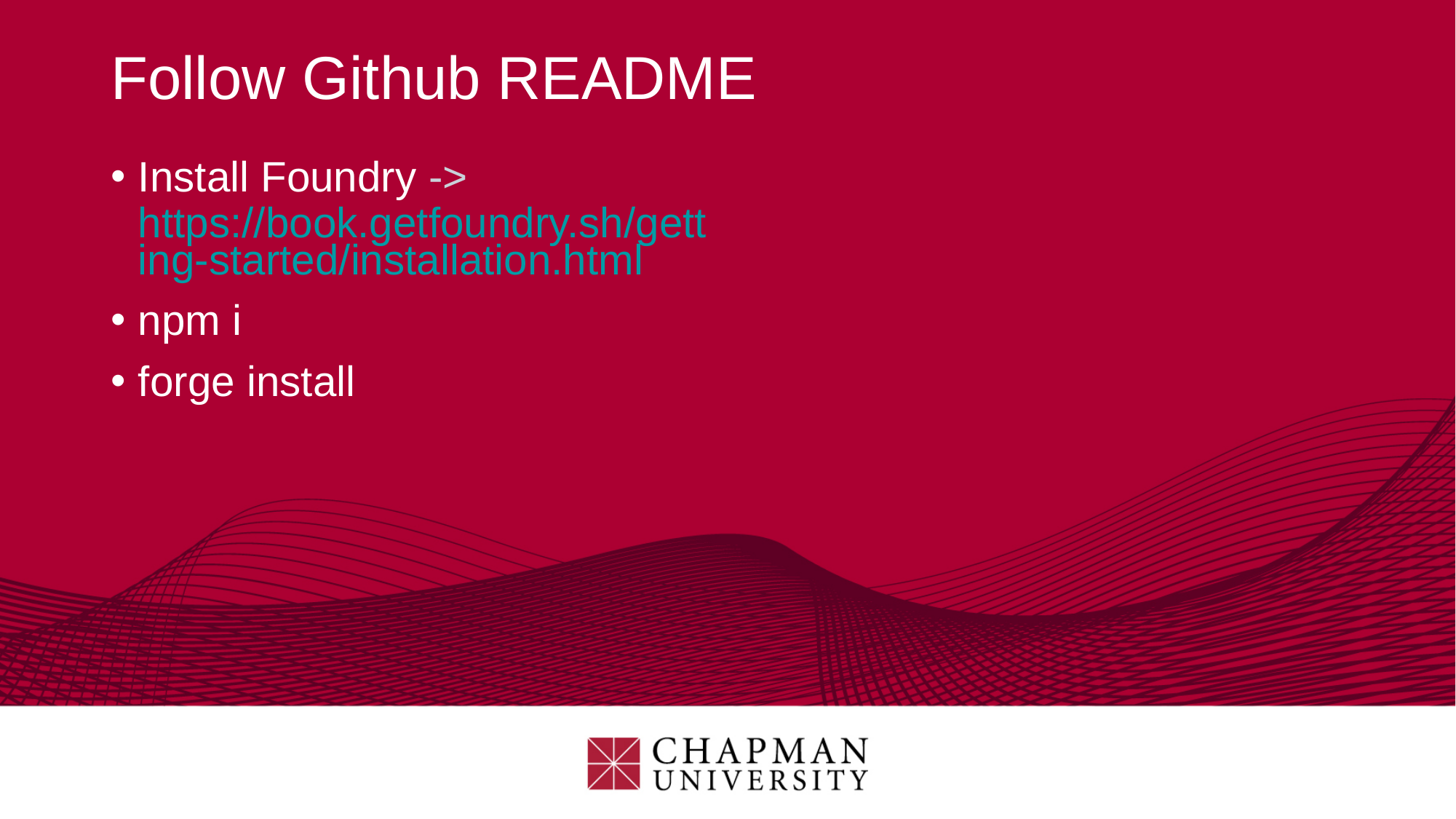

Follow Github README
Install Foundry -> https://book.getfoundry.sh/getting-started/installation.html
npm i
forge install